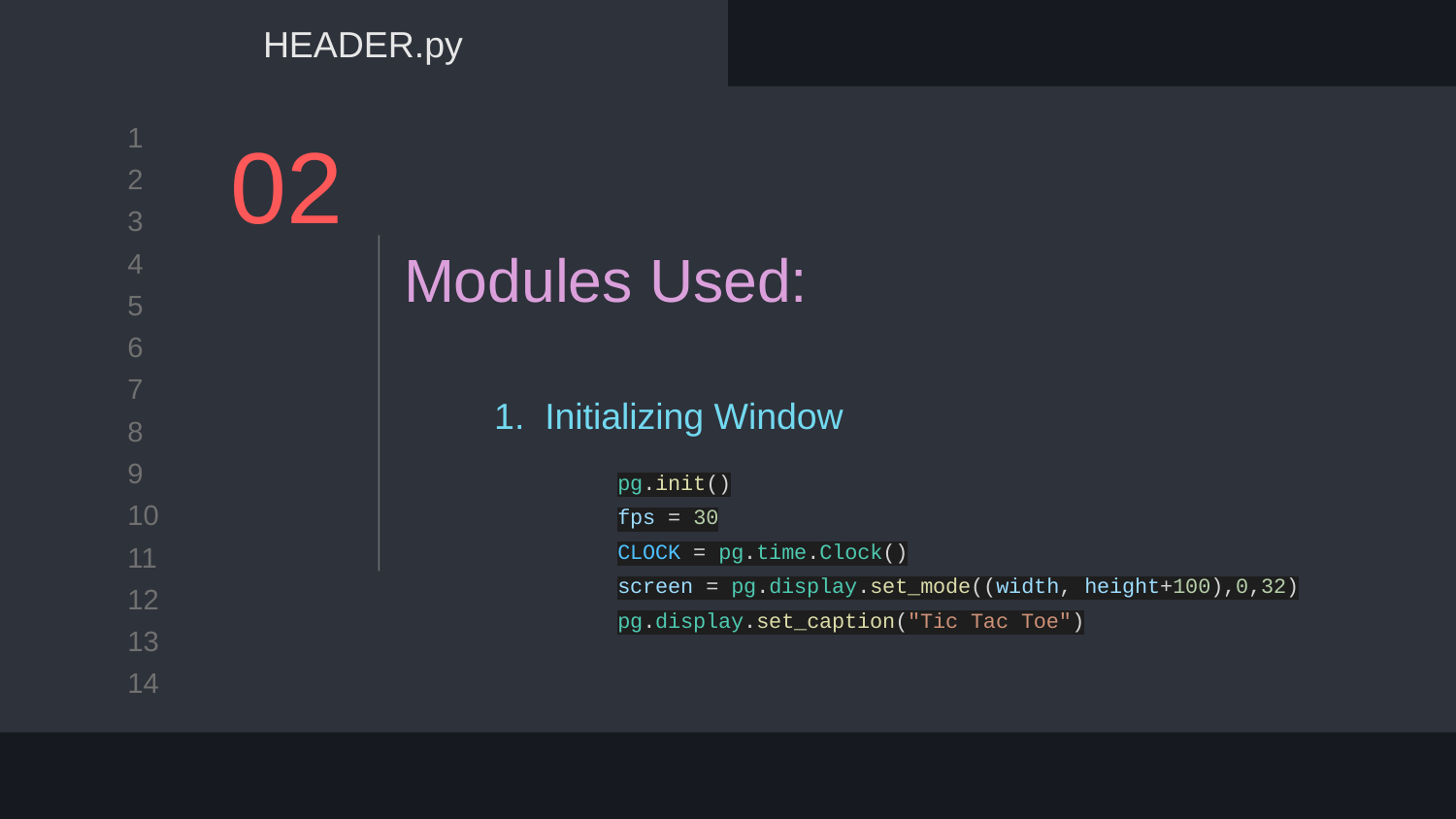

HEADER.py
# 02
Modules Used:
Initializing Window
pg.init()
fps = 30
CLOCK = pg.time.Clock()
screen = pg.display.set_mode((width, height+100),0,32)
pg.display.set_caption("Tic Tac Toe")